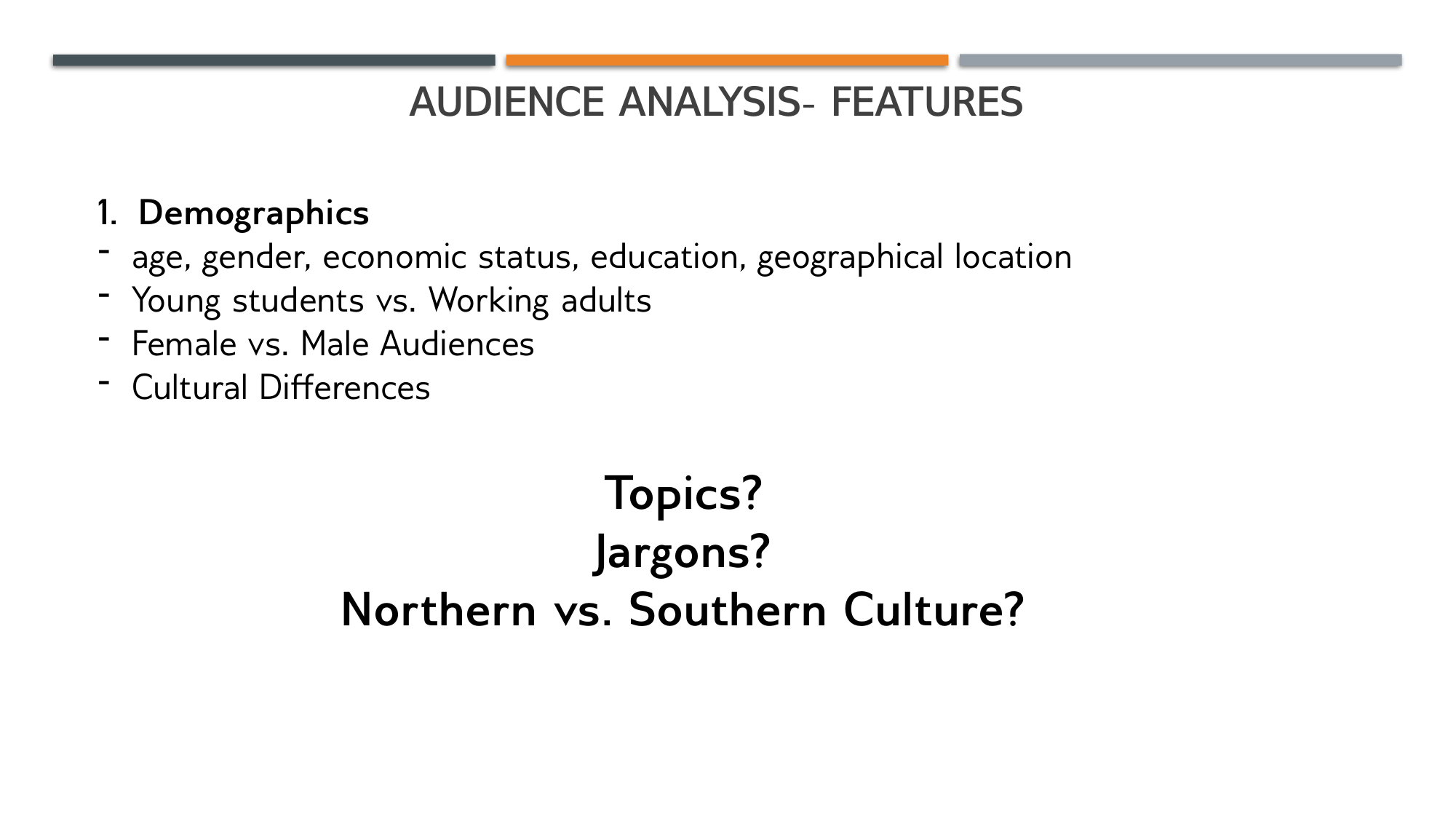

AUDIENCE analysis- FEATURES
Demographics
age, gender, economic status, education, geographical location
Young students vs. Working adults
Female vs. Male Audiences
Cultural Differences

Topics?
Jargons?
Northern vs. Southern Culture?